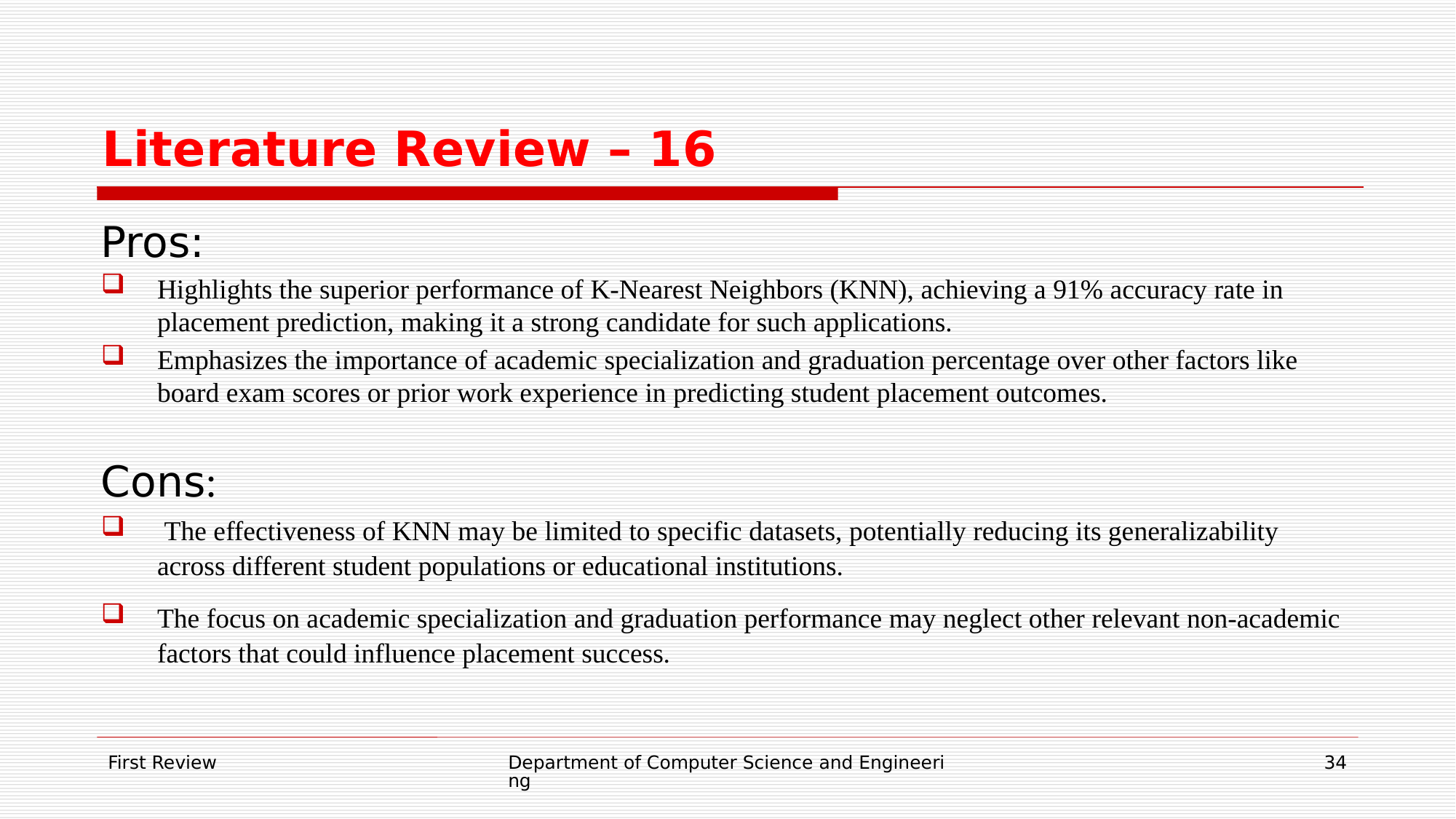

# Literature Review – 16
Pros:
Highlights the superior performance of K-Nearest Neighbors (KNN), achieving a 91% accuracy rate in placement prediction, making it a strong candidate for such applications.
Emphasizes the importance of academic specialization and graduation percentage over other factors like board exam scores or prior work experience in predicting student placement outcomes.

Cons:
 The effectiveness of KNN may be limited to specific datasets, potentially reducing its generalizability across different student populations or educational institutions.
The focus on academic specialization and graduation performance may neglect other relevant non-academic factors that could influence placement success.
First Review
Department of Computer Science and Engineering
34